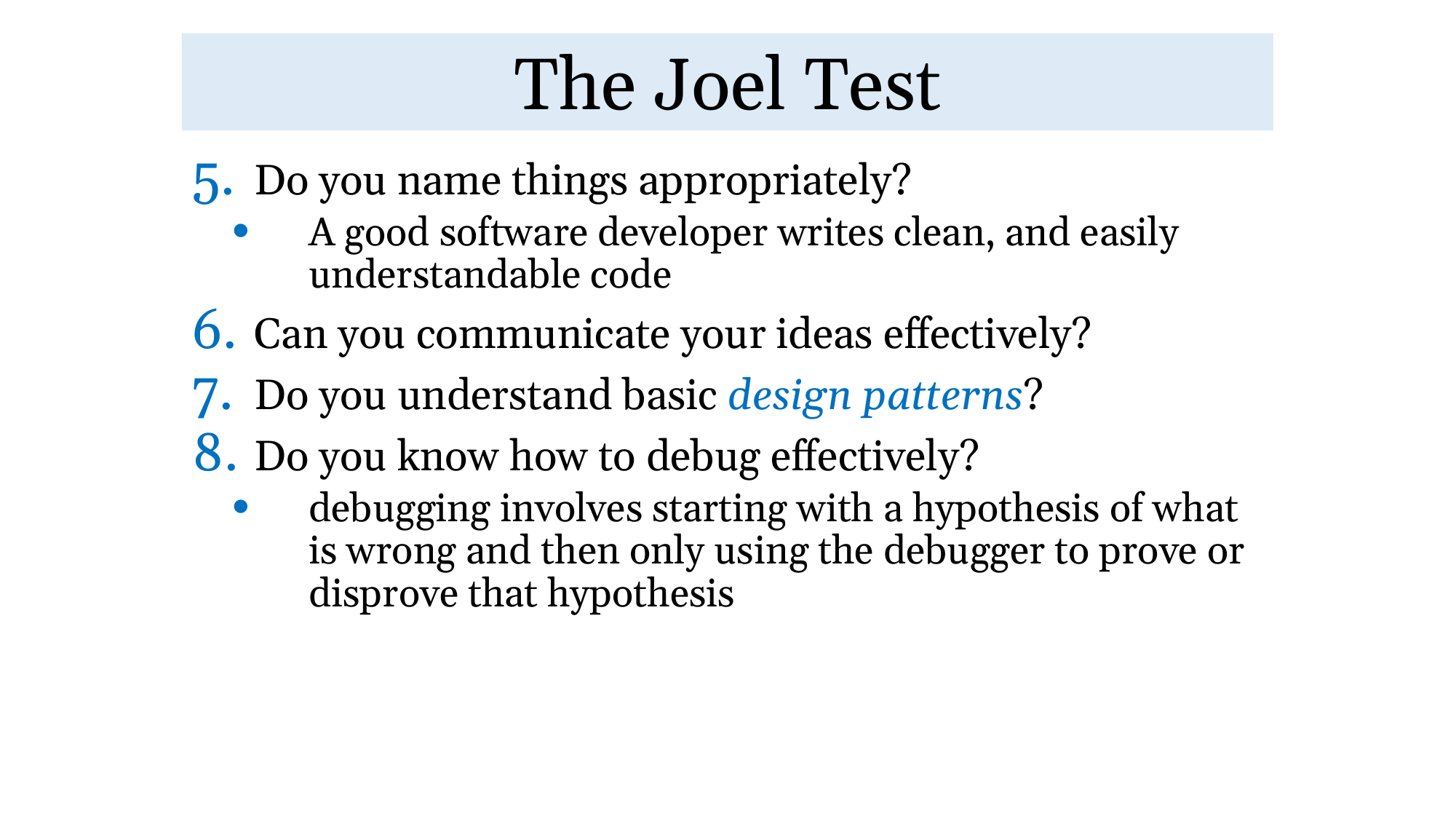

# The Joel Test
Do you name things appropriately?
A good software developer writes clean, and easily understandable code
Can you communicate your ideas effectively?
Do you understand basic design patterns?
Do you know how to debug effectively?
debugging involves starting with a hypothesis of what is wrong and then only using the debugger to prove or disprove that hypothesis